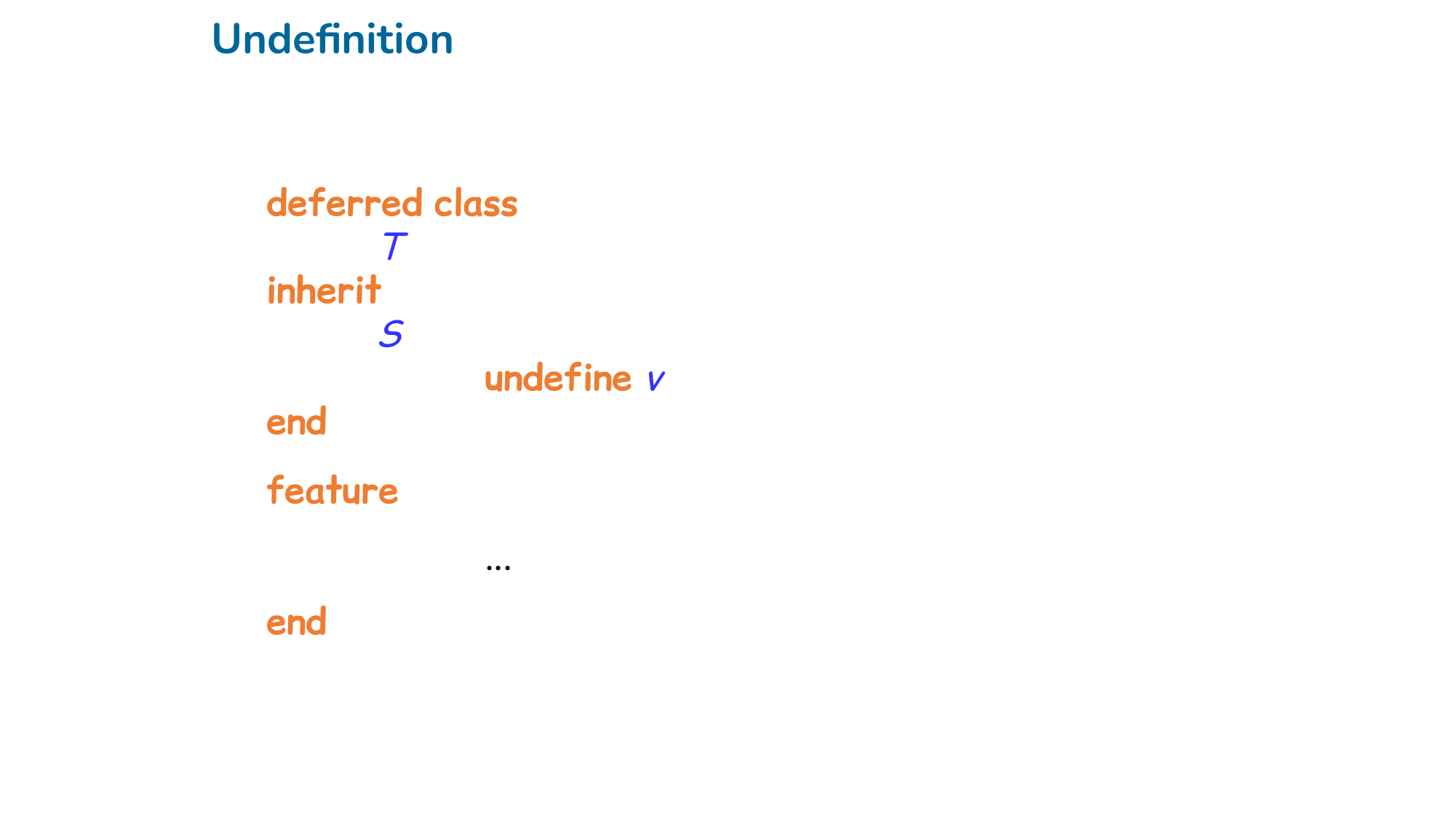

# Undefinition
deferred class
	T
inherit
	S
		undefine v end

feature

		...

end